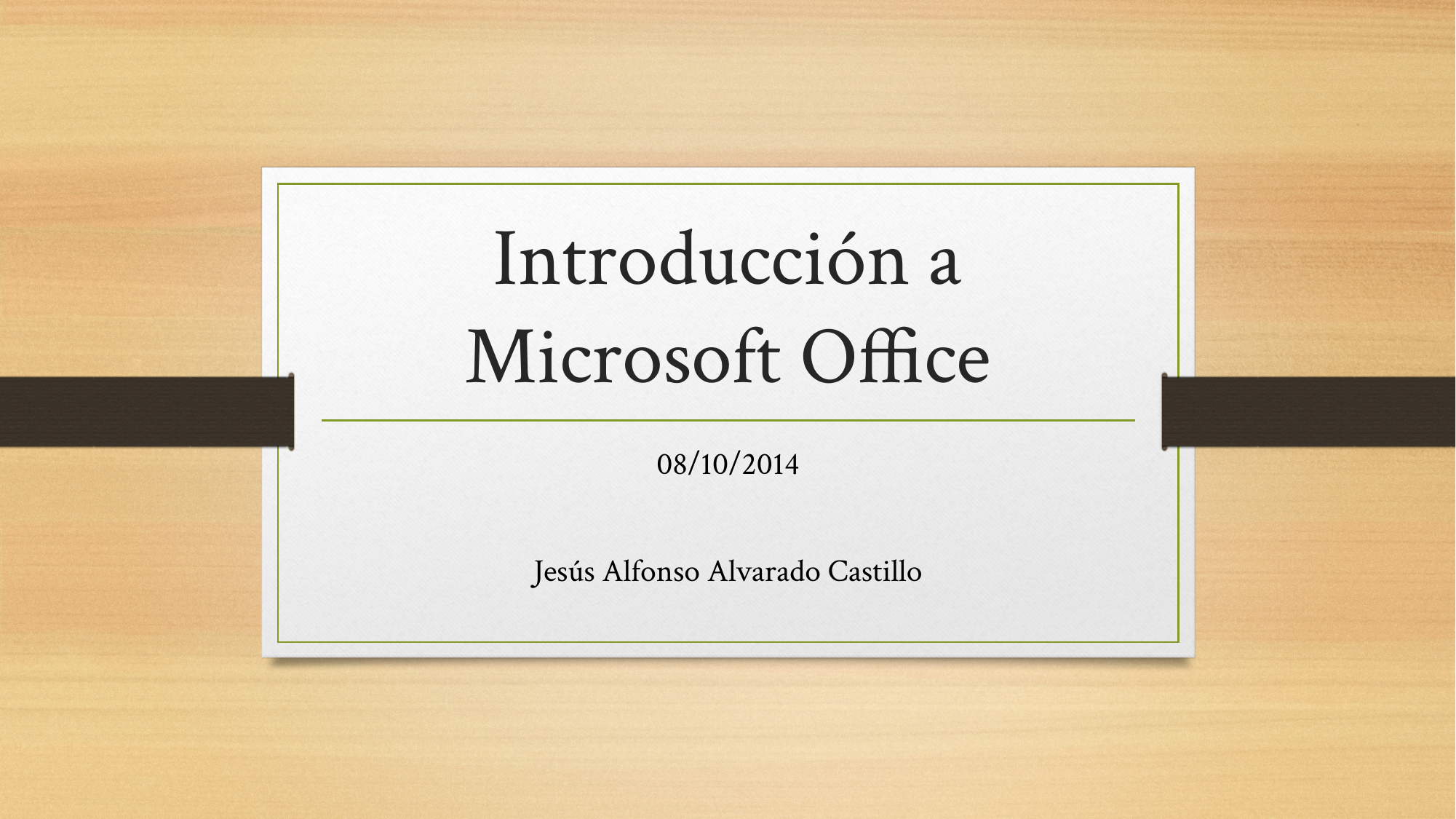

# Introducción a Microsoft Office
08/10/2014

Jesús Alfonso Alvarado Castillo